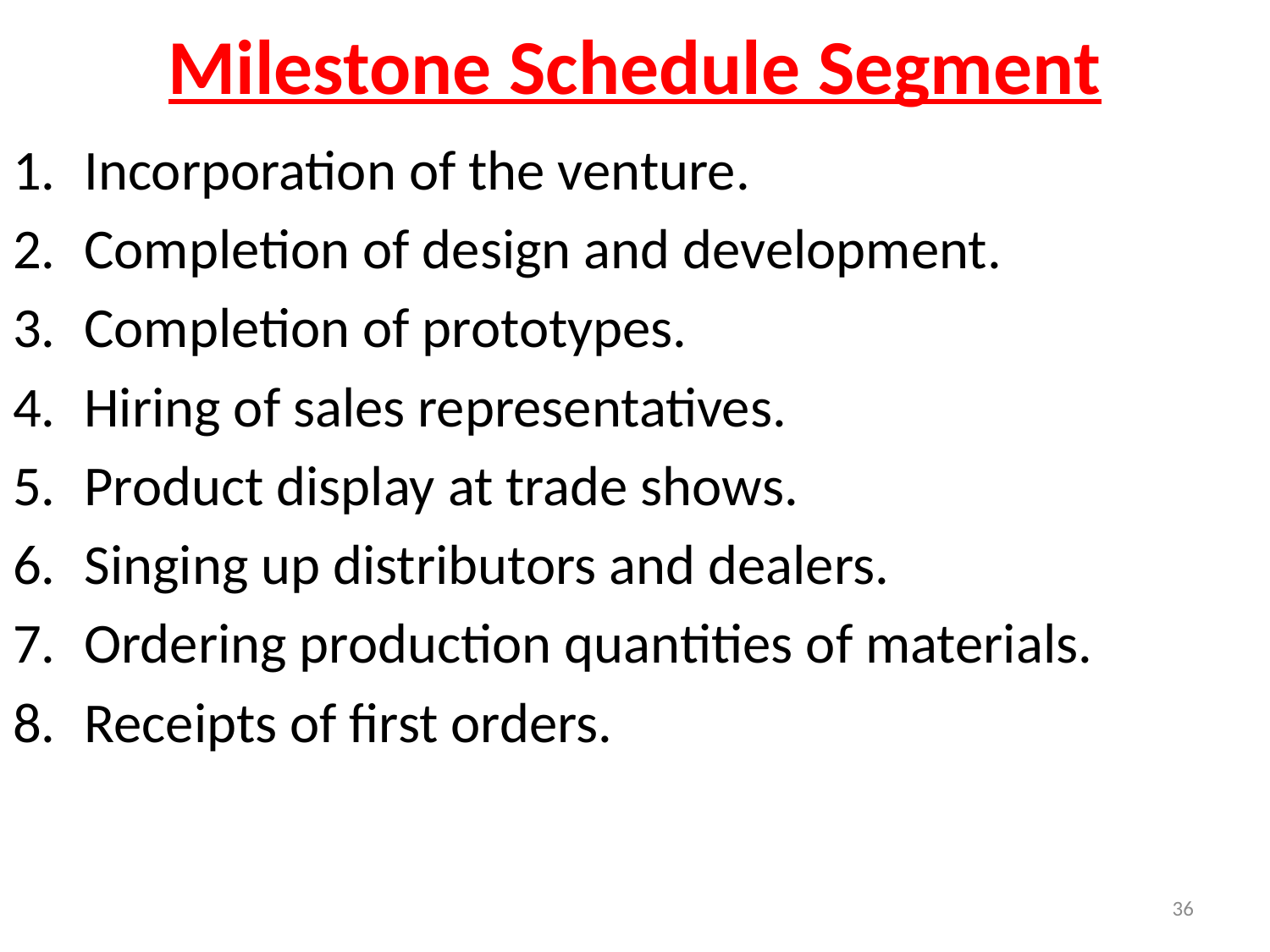

# Milestone Schedule Segment
Incorporation of the venture.
Completion of design and development.
Completion of prototypes.
Hiring of sales representatives.
Product display at trade shows.
Singing up distributors and dealers.
Ordering production quantities of materials.
Receipts of first orders.

36